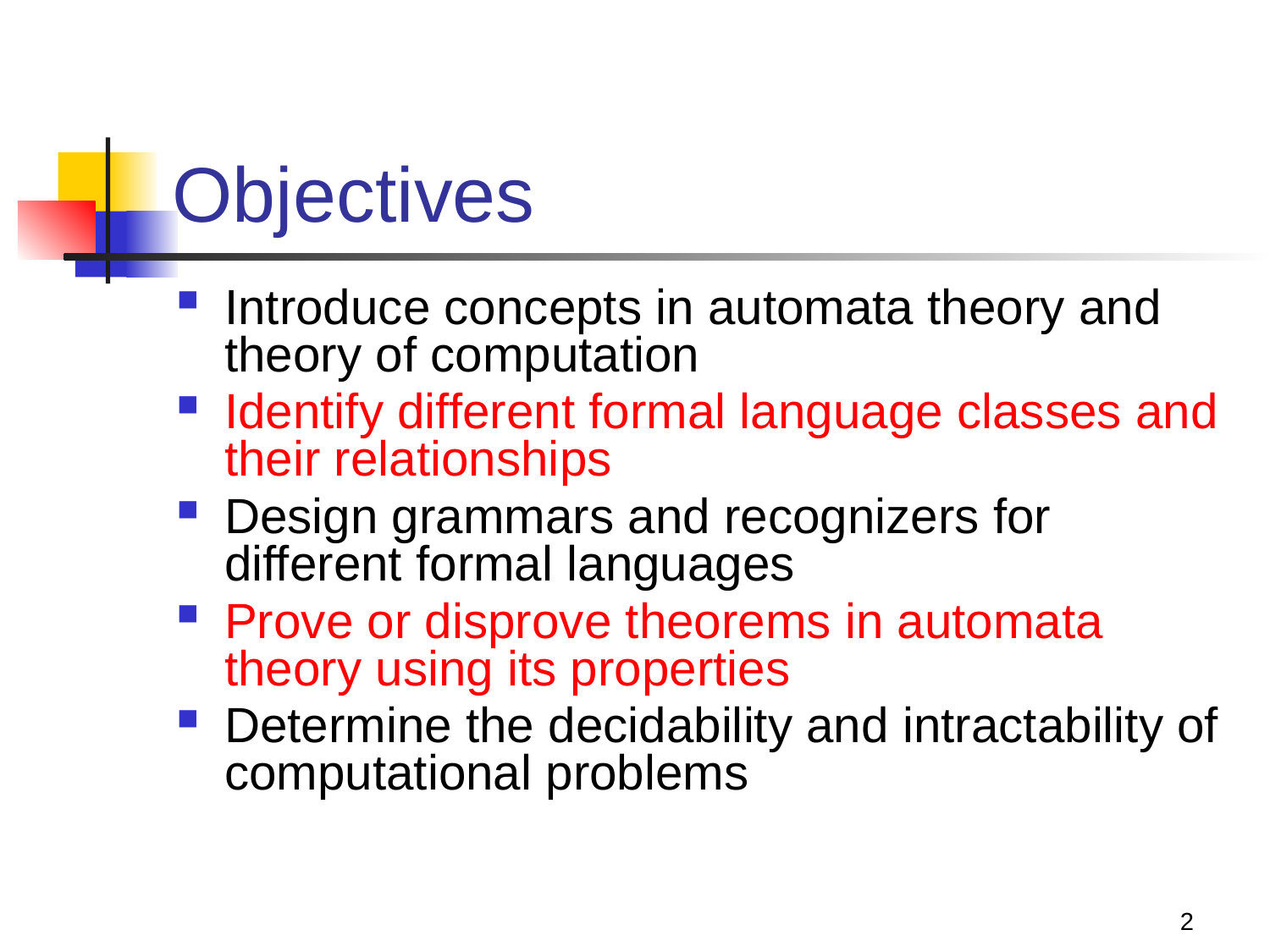

# Objectives
Introduce concepts in automata theory and theory of computation
Identify different formal language classes and their relationships
Design grammars and recognizers for different formal languages
Prove or disprove theorems in automata theory using its properties
Determine the decidability and intractability of computational problems
2